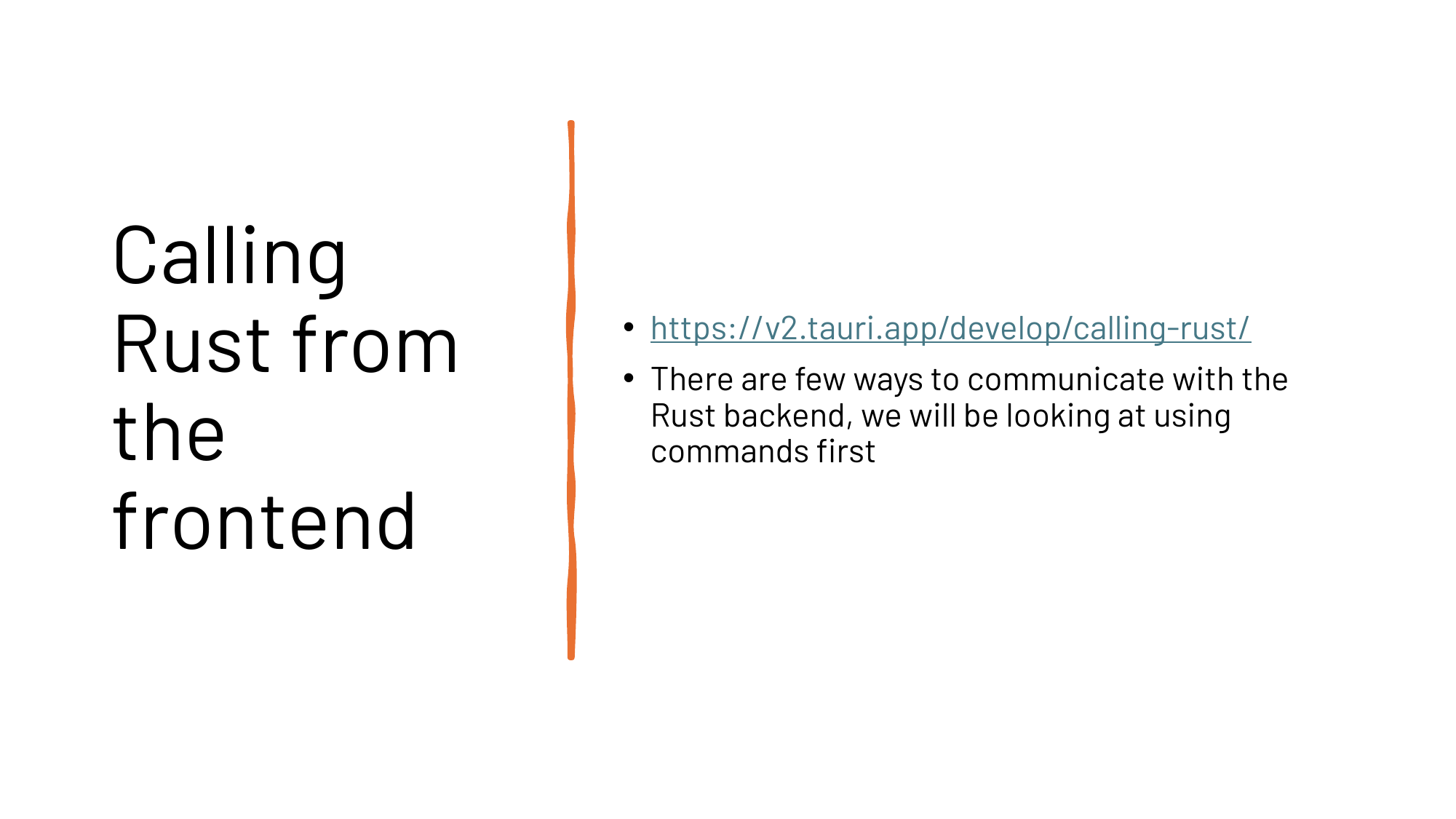

# Calling Rust from the frontend
https://v2.tauri.app/develop/calling-rust/
There are few ways to communicate with the Rust backend, we will be looking at using commands first